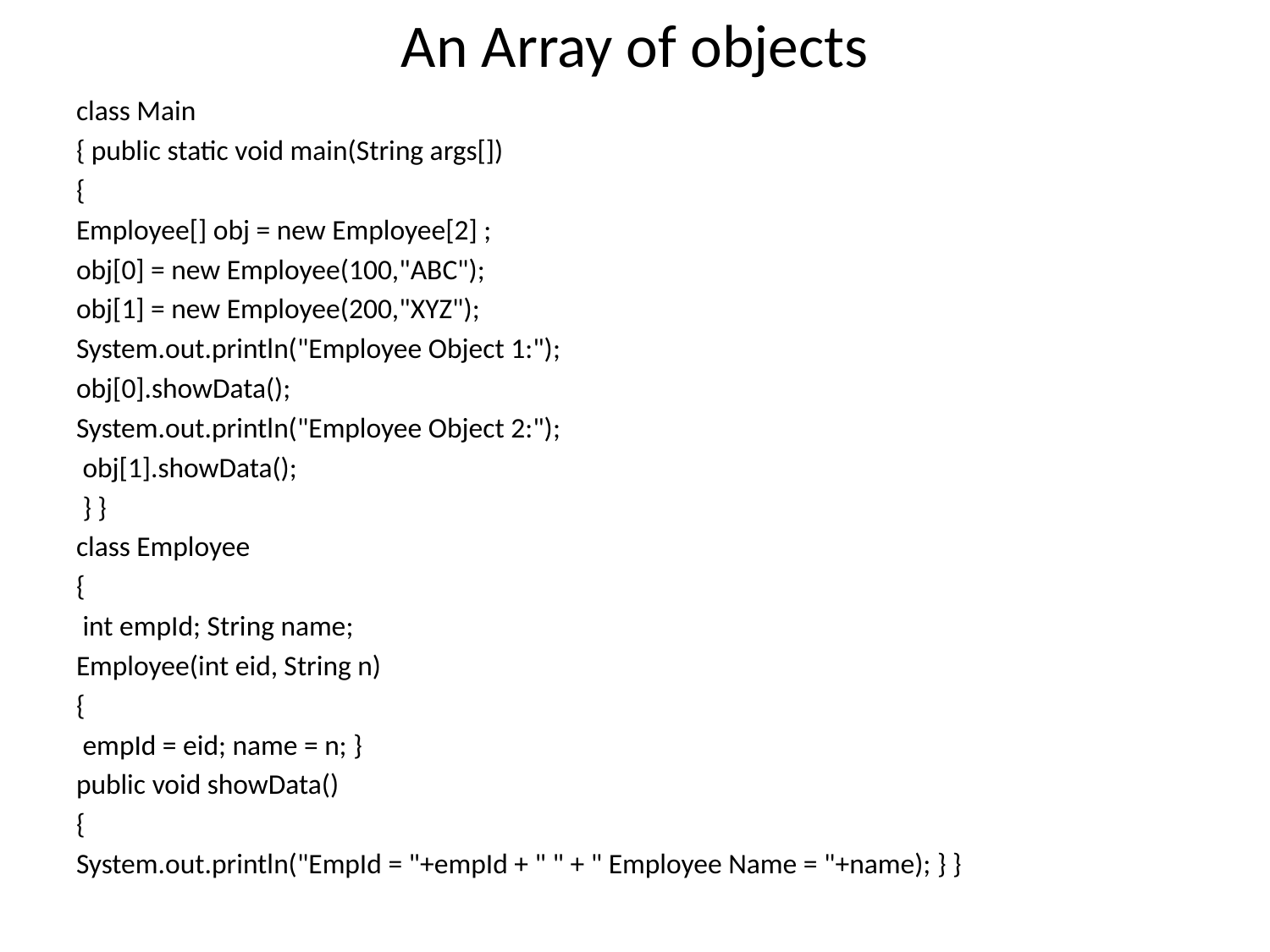

# An Array of objects
class Main
{ public static void main(String args[])
{
Employee[] obj = new Employee[2] ;
obj[0] = new Employee(100,"ABC");
obj[1] = new Employee(200,"XYZ");
System.out.println("Employee Object 1:");
obj[0].showData();
System.out.println("Employee Object 2:");
 obj[1].showData();
 } }
class Employee
{
 int empId; String name;
Employee(int eid, String n)
{
 empId = eid; name = n; }
public void showData()
{
System.out.println("EmpId = "+empId + " " + " Employee Name = "+name); } }